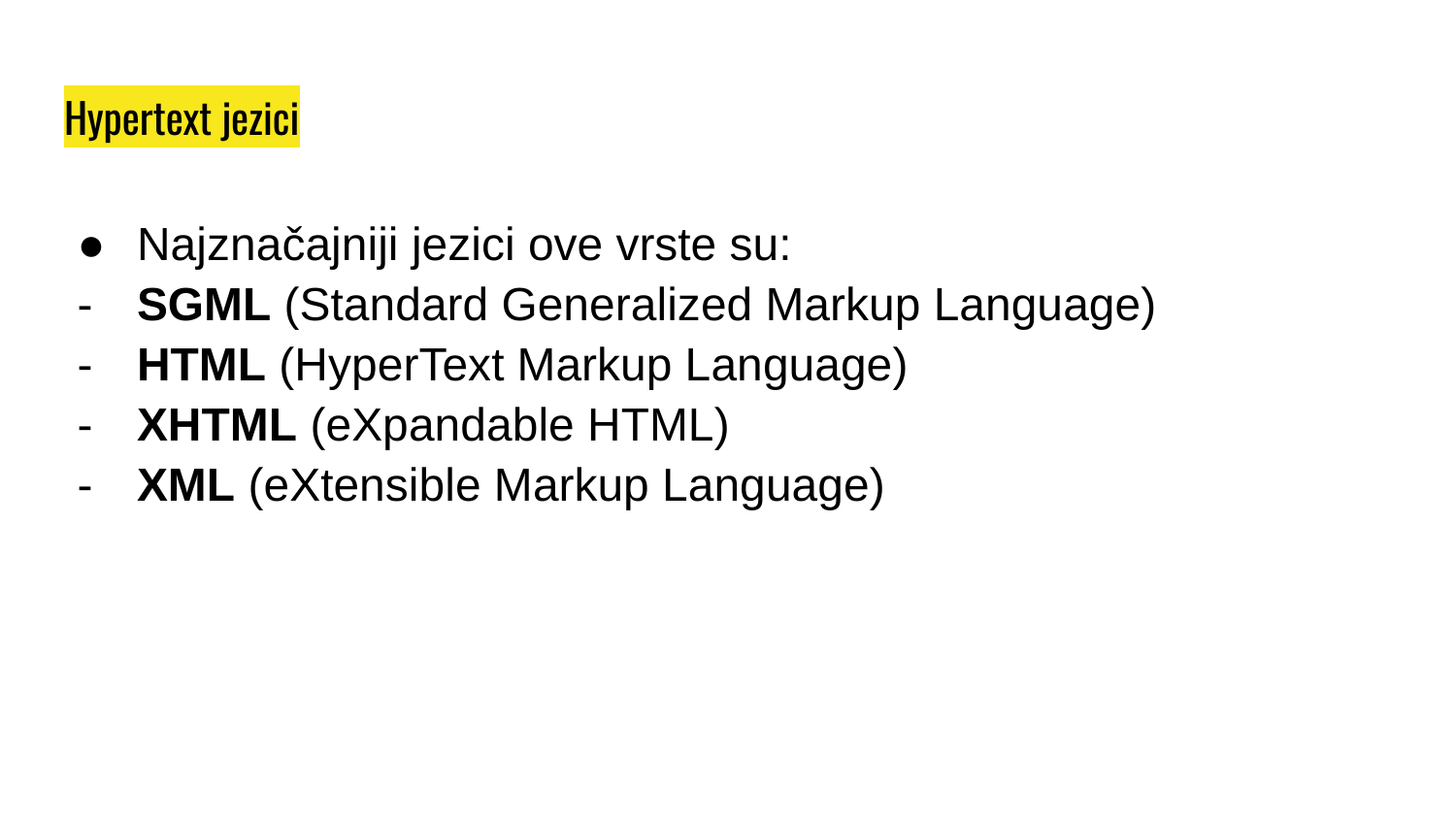

# Hypertext jezici
Najznačajniji jezici ove vrste su:
SGML (Standard Generalized Markup Language)
HTML (HyperText Markup Language)
XHTML (eXpandable HTML)
XML (eXtensible Markup Language)